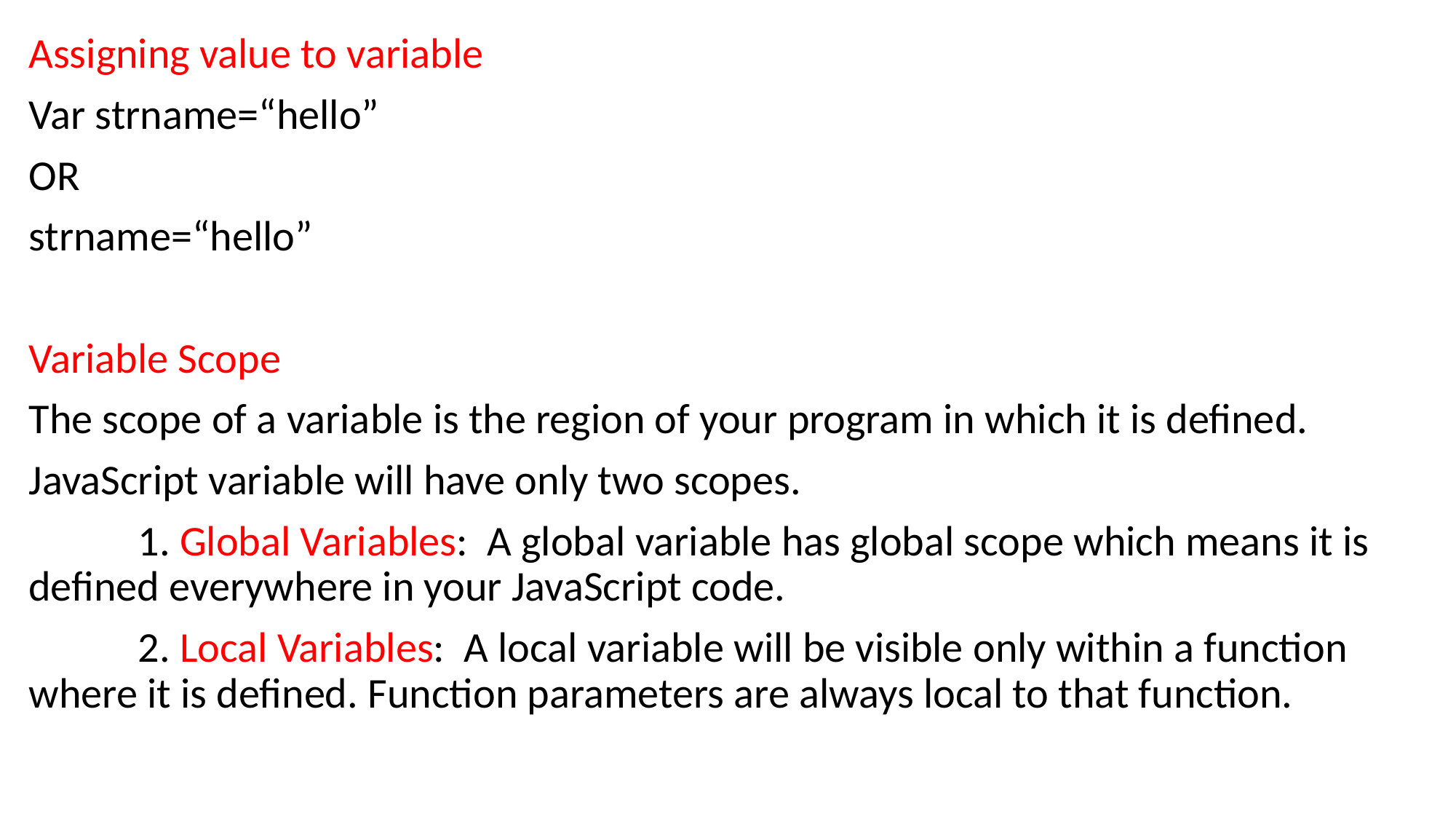

Assigning value to variable
Var strname=“hello”
OR
strname=“hello”

Variable Scope
The scope of a variable is the region of your program in which it is defined.
JavaScript variable will have only two scopes.
	1. Global Variables:  A global variable has global scope which means it is defined everywhere in your JavaScript code.
	2. Local Variables:  A local variable will be visible only within a function where it is defined. Function parameters are always local to that function.